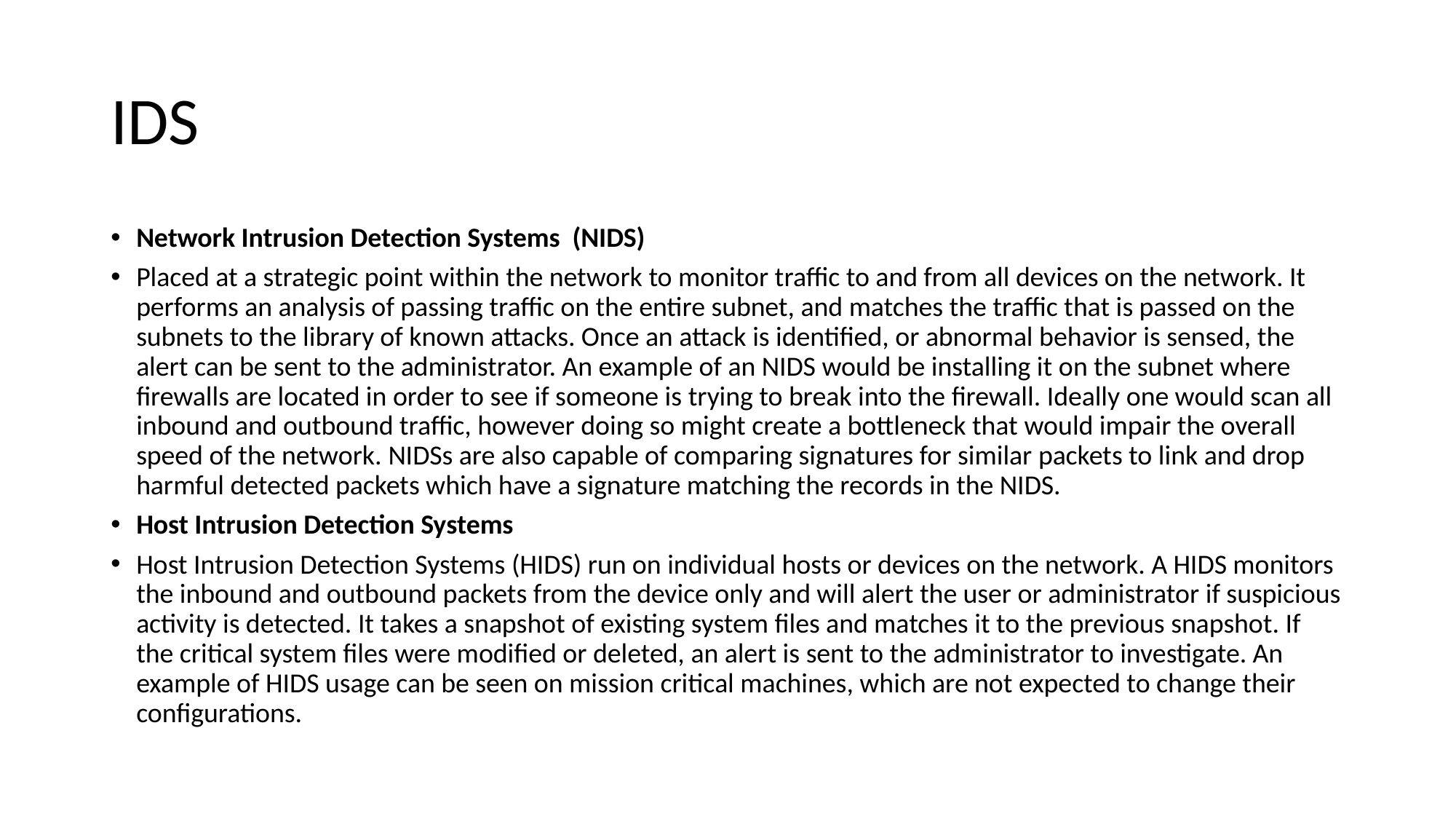

# IDS
Network Intrusion Detection Systems  (NIDS)
Placed at a strategic point within the network to monitor traffic to and from all devices on the network. It performs an analysis of passing traffic on the entire subnet, and matches the traffic that is passed on the subnets to the library of known attacks. Once an attack is identified, or abnormal behavior is sensed, the alert can be sent to the administrator. An example of an NIDS would be installing it on the subnet where firewalls are located in order to see if someone is trying to break into the firewall. Ideally one would scan all inbound and outbound traffic, however doing so might create a bottleneck that would impair the overall speed of the network. NIDSs are also capable of comparing signatures for similar packets to link and drop harmful detected packets which have a signature matching the records in the NIDS.
Host Intrusion Detection Systems
Host Intrusion Detection Systems (HIDS) run on individual hosts or devices on the network. A HIDS monitors the inbound and outbound packets from the device only and will alert the user or administrator if suspicious activity is detected. It takes a snapshot of existing system files and matches it to the previous snapshot. If the critical system files were modified or deleted, an alert is sent to the administrator to investigate. An example of HIDS usage can be seen on mission critical machines, which are not expected to change their configurations.